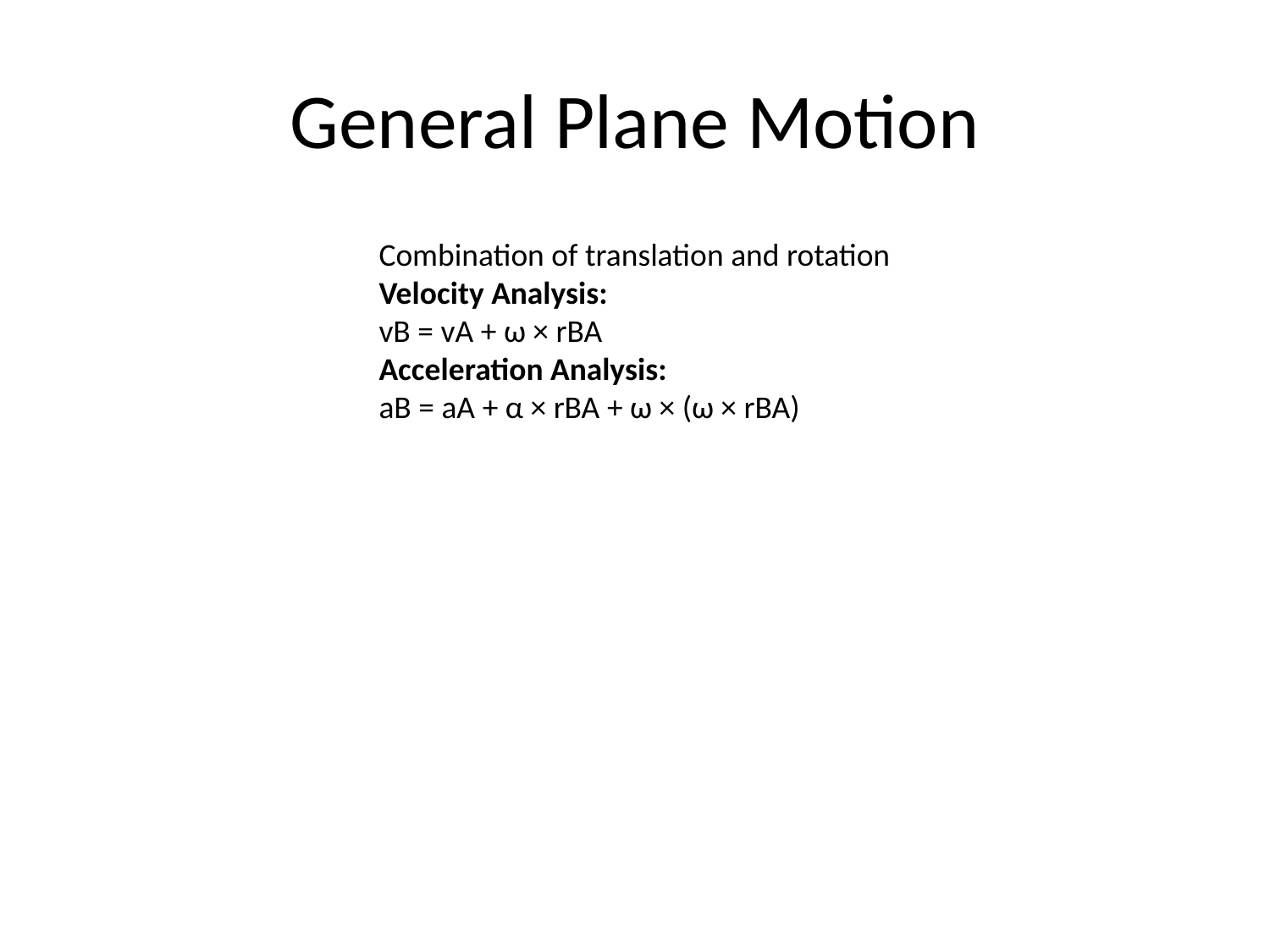

# General Plane Motion

Combination of translation and rotation
Velocity Analysis:
vB = vA + ω × rBA
Acceleration Analysis:
aB = aA + α × rBA + ω × (ω × rBA)